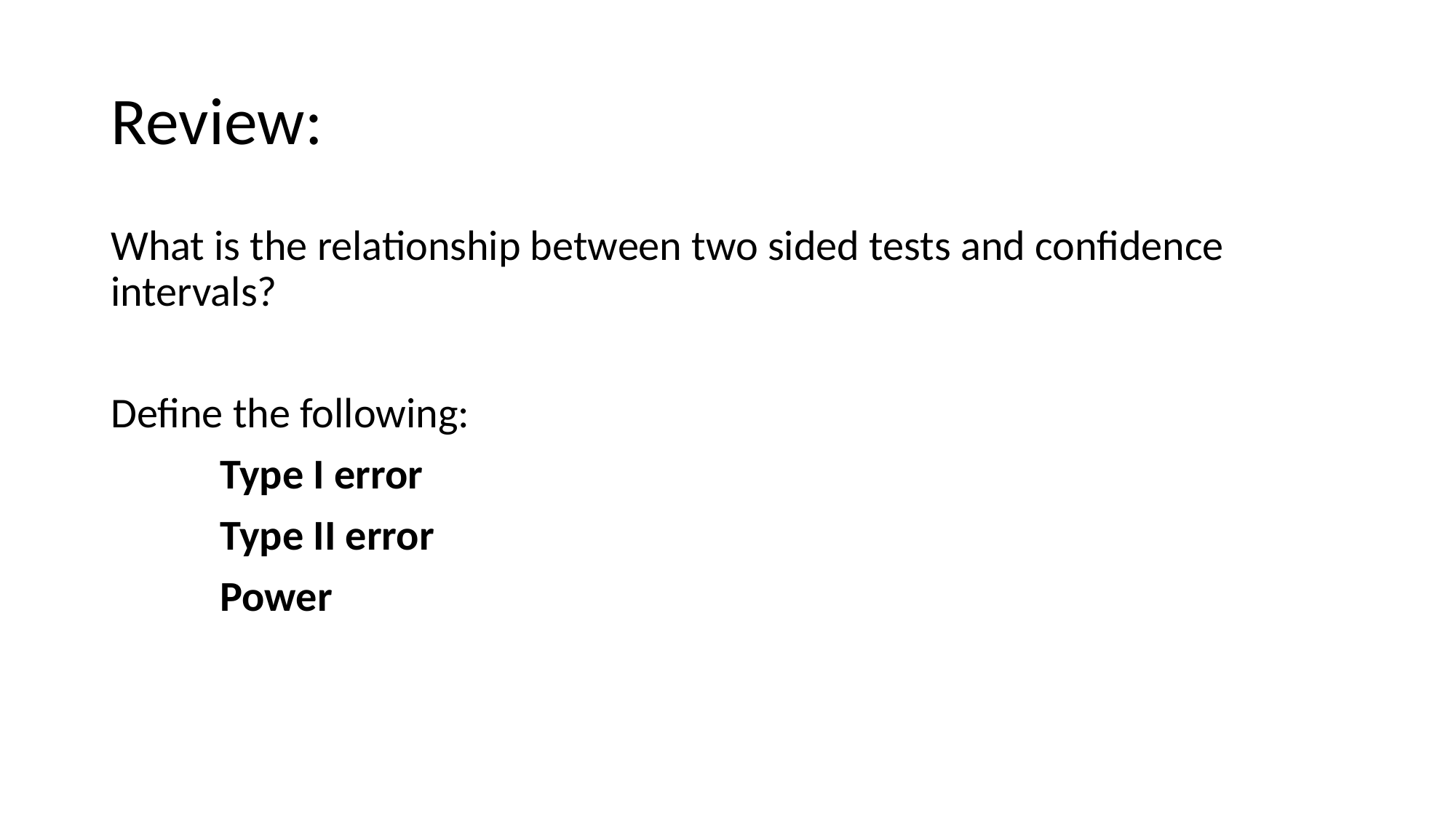

# Review:
What is the relationship between two sided tests and confidence intervals?

Define the following:
	Type I error
	Type II error
	Power